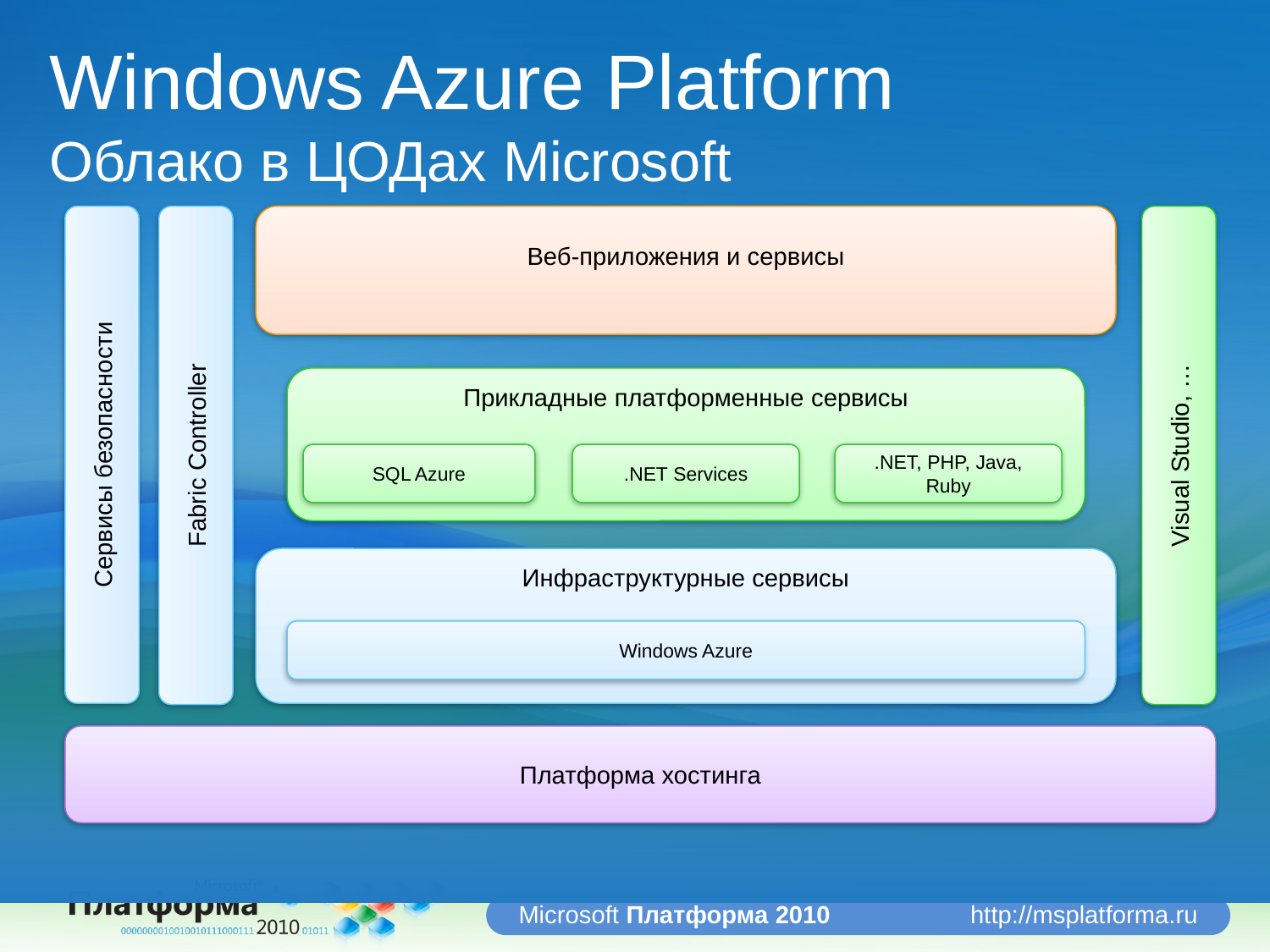

# Windows Azure Platform Облако в ЦОДах Microsoft
Веб-приложения и сервисы

Прикладные платформенные сервисы
Сервисы безопасности
Visual Studio, …
Fabric Controller
SQL Azure
.NET Services
.NET, PHP, Java, Ruby
Данные
Инфраструктурные сервисы
Windows Azure
Сервисы
Платформа хостинга